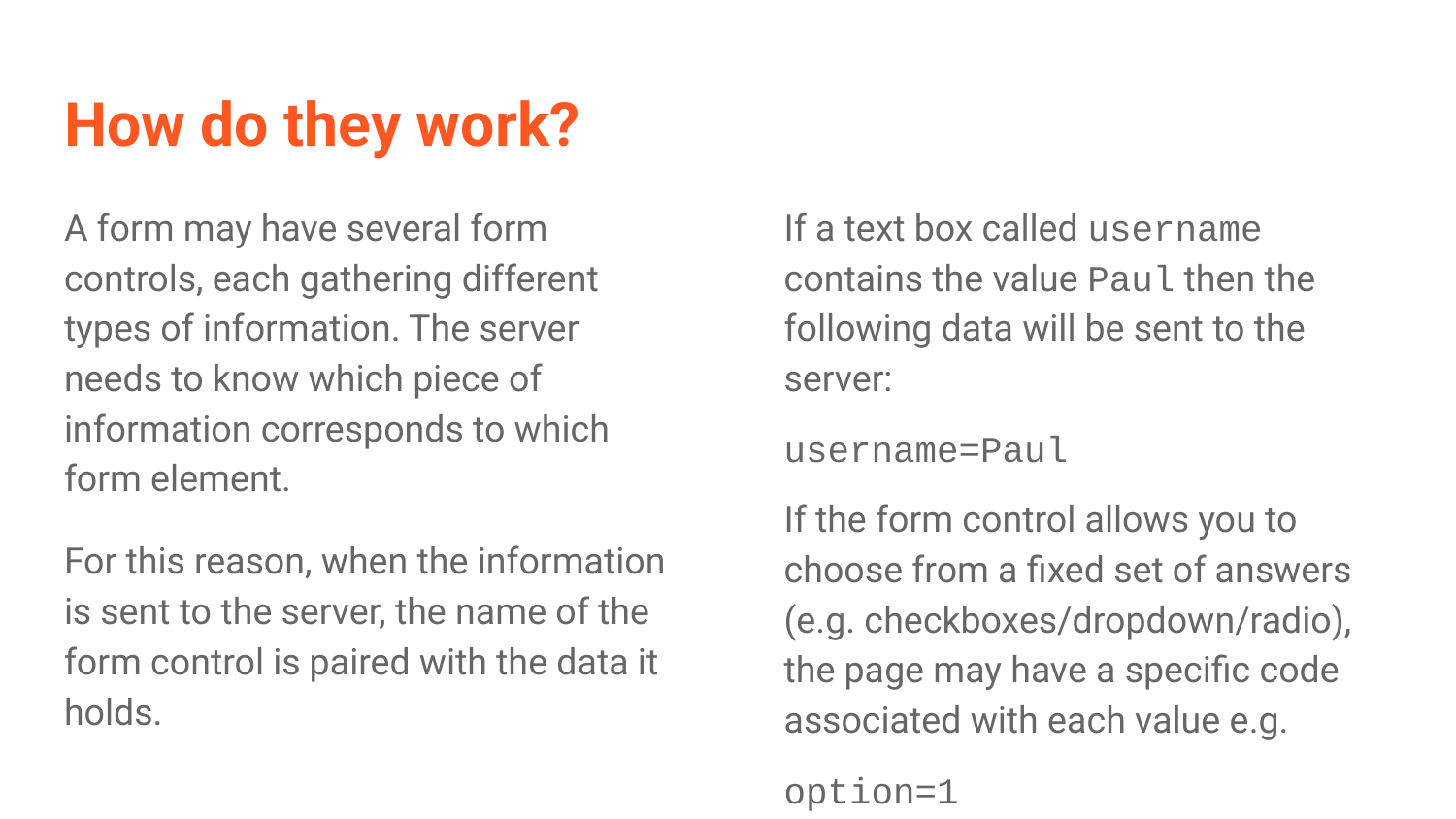

# How do they work?
A form may have several form controls, each gathering different types of information. The server needs to know which piece of information corresponds to which form element.
For this reason, when the information is sent to the server, the name of the form control is paired with the data it holds.
If a text box called username contains the value Paul then the following data will be sent to the server:
username=Paul
If the form control allows you to choose from a fixed set of answers (e.g. checkboxes/dropdown/radio), the page may have a specific code associated with each value e.g.
option=1